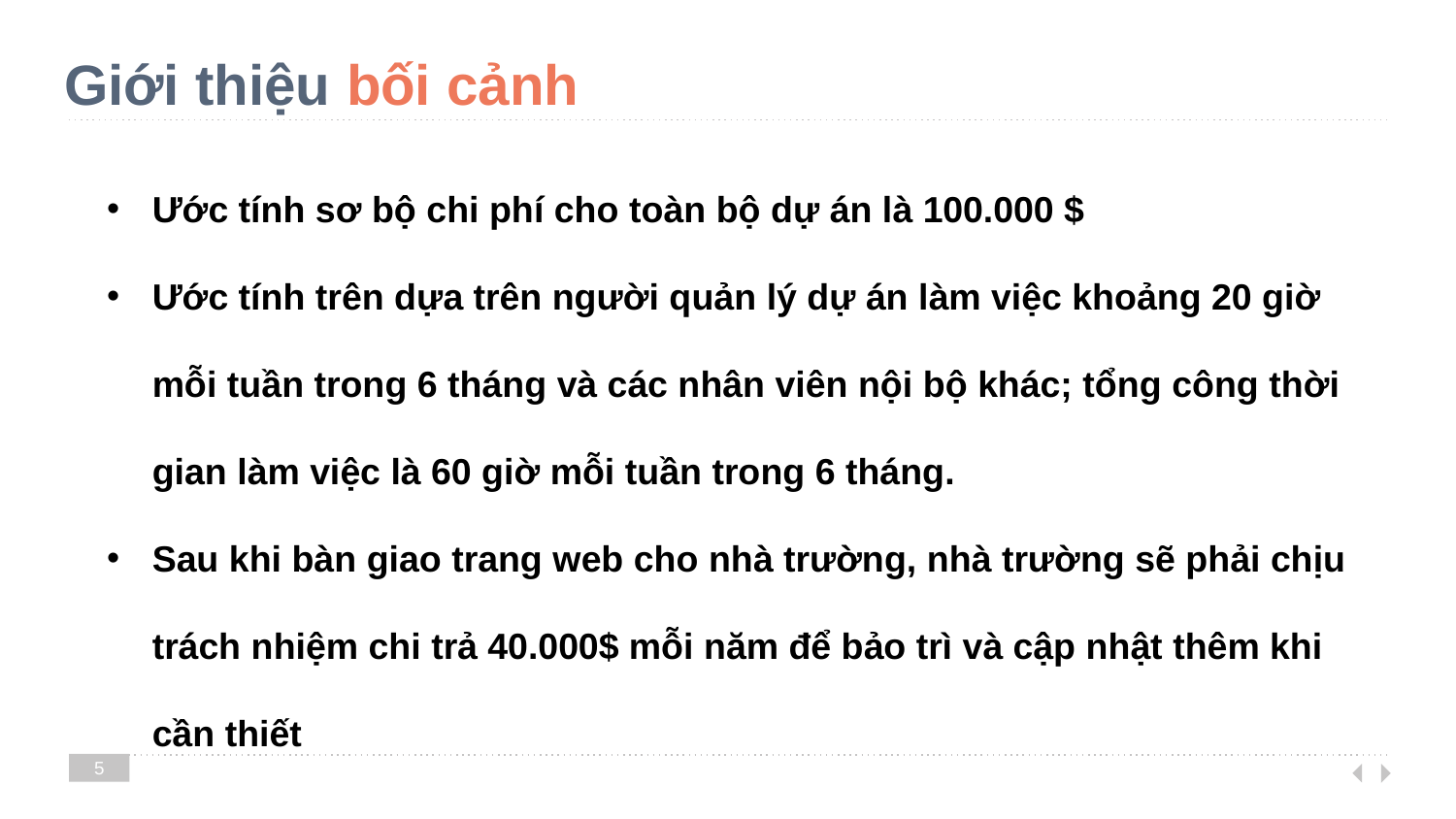

# Giới thiệu bối cảnh
Ước tính sơ bộ chi phí cho toàn bộ dự án là 100.000 $
Ước tính trên dựa trên người quản lý dự án làm việc khoảng 20 giờ mỗi tuần trong 6 tháng và các nhân viên nội bộ khác; tổng công thời gian làm việc là 60 giờ mỗi tuần trong 6 tháng.
Sau khi bàn giao trang web cho nhà trường, nhà trường sẽ phải chịu trách nhiệm chi trả 40.000$ mỗi năm để bảo trì và cập nhật thêm khi cần thiết
5